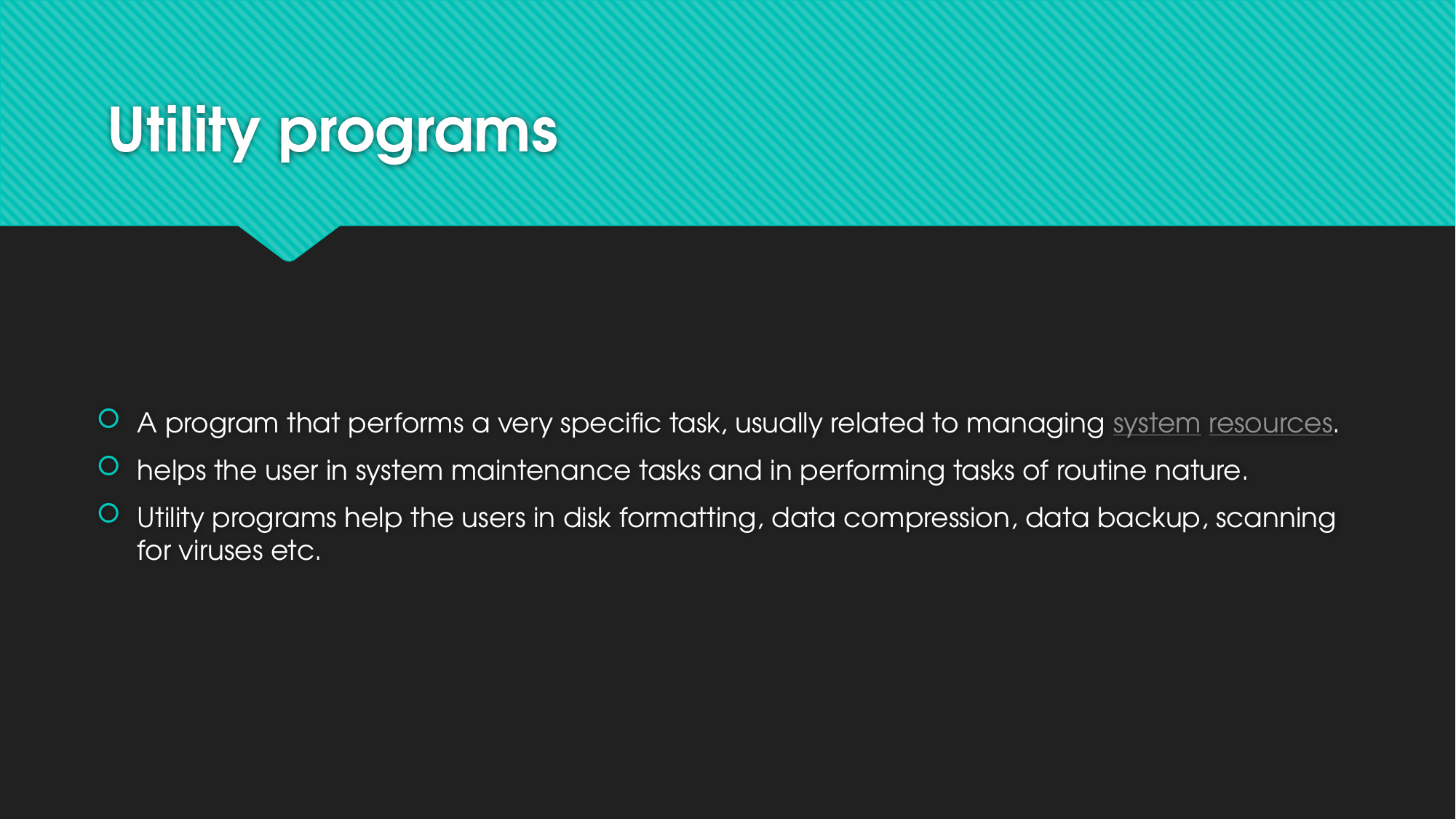

# Utility programs
A program that performs a very specific task, usually related to managing system resources.
helps the user in system maintenance tasks and in performing tasks of routine nature.
Utility programs help the users in disk formatting, data compression, data backup, scanning for viruses etc.